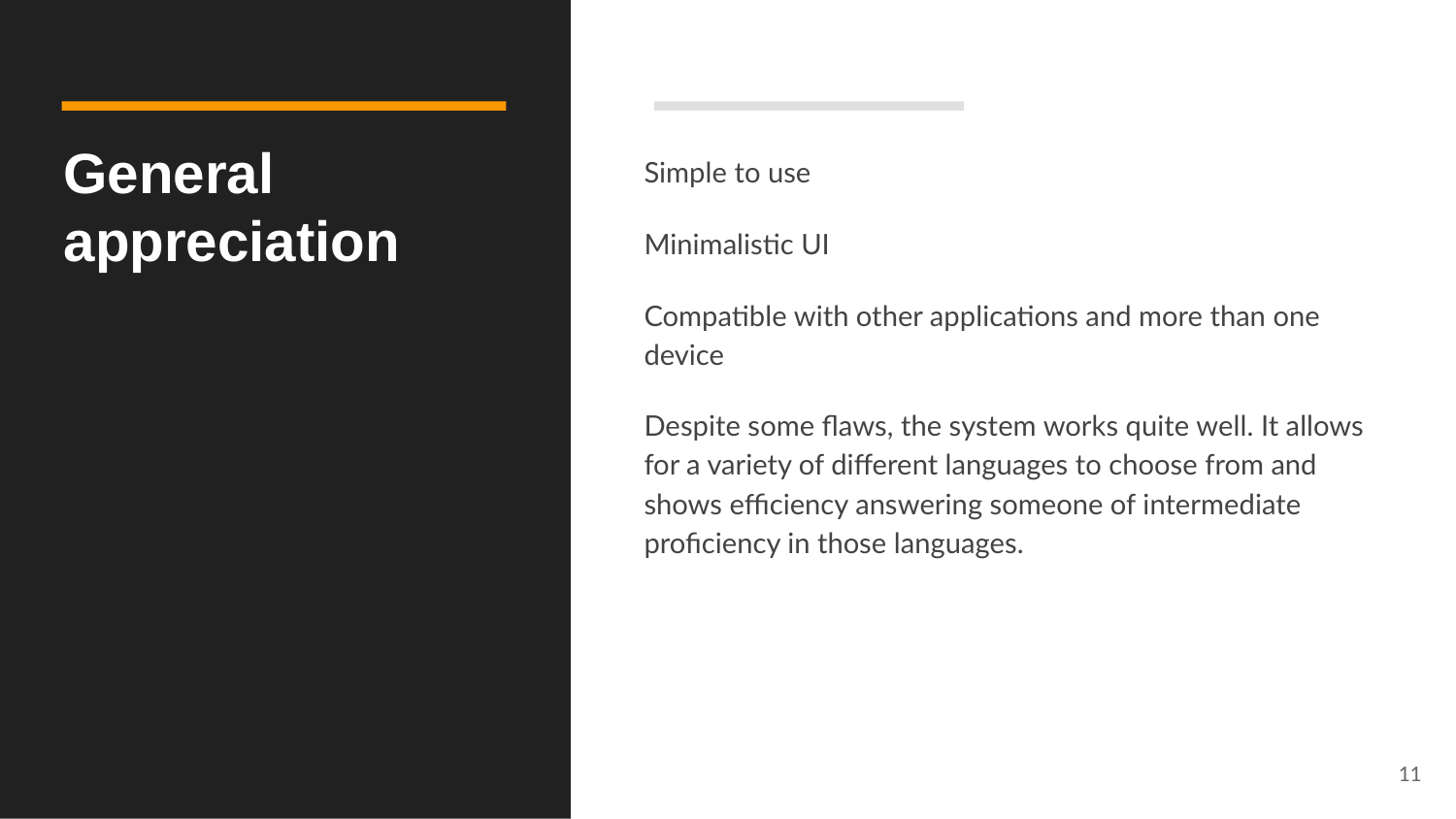

# General appreciation
Simple to use
Minimalistic UI
Compatible with other applications and more than one device
Despite some flaws, the system works quite well. It allows for a variety of different languages to choose from and shows efficiency answering someone of intermediate proficiency in those languages.
11